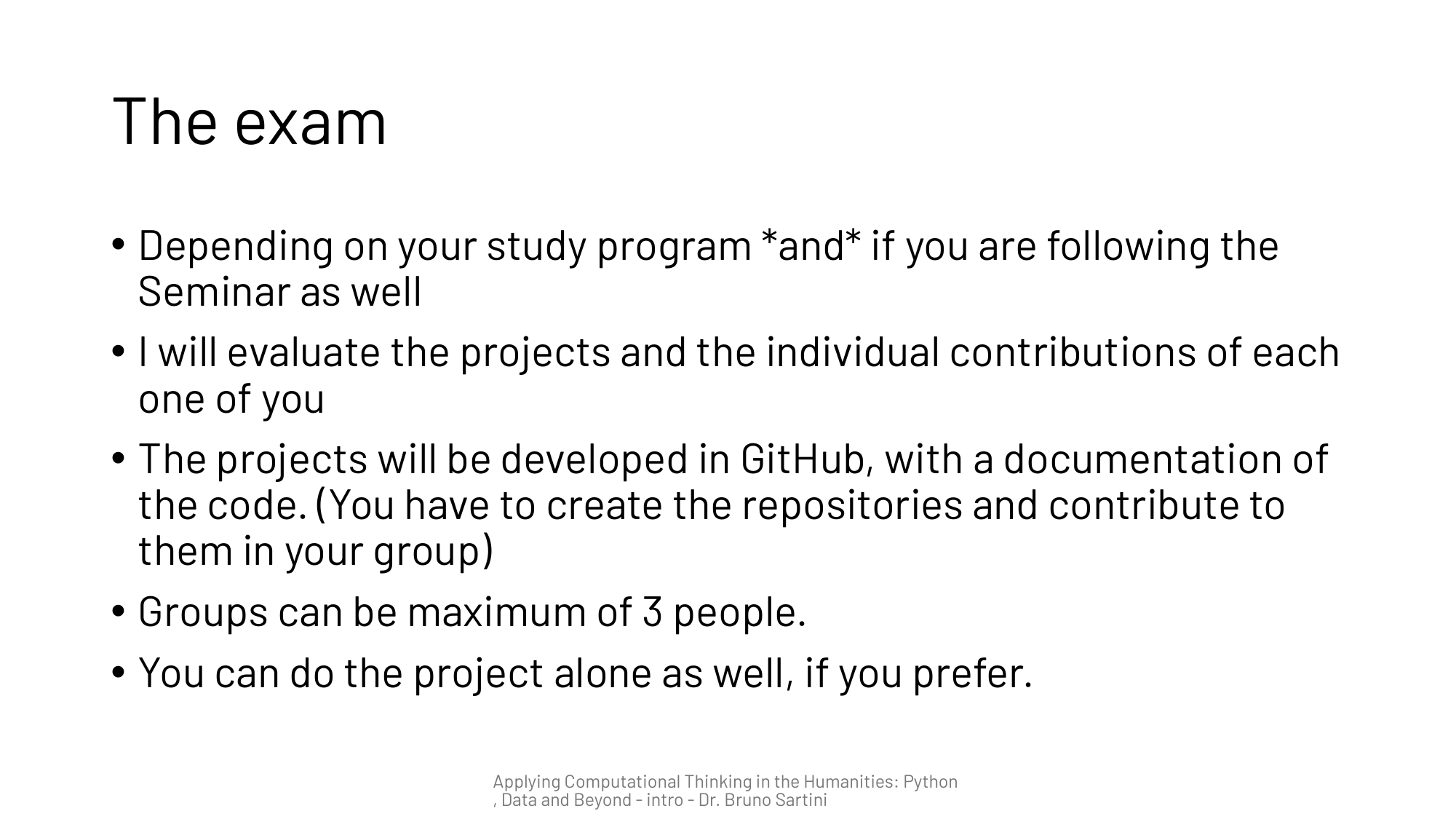

# The exam
Depending on your study program *and* if you are following the Seminar as well
I will evaluate the projects and the individual contributions of each one of you
The projects will be developed in GitHub, with a documentation of the code. (You have to create the repositories and contribute to them in your group)
Groups can be maximum of 3 people.
You can do the project alone as well, if you prefer.
Applying Computational Thinking in the Humanities: Python, Data and Beyond - intro - Dr. Bruno Sartini